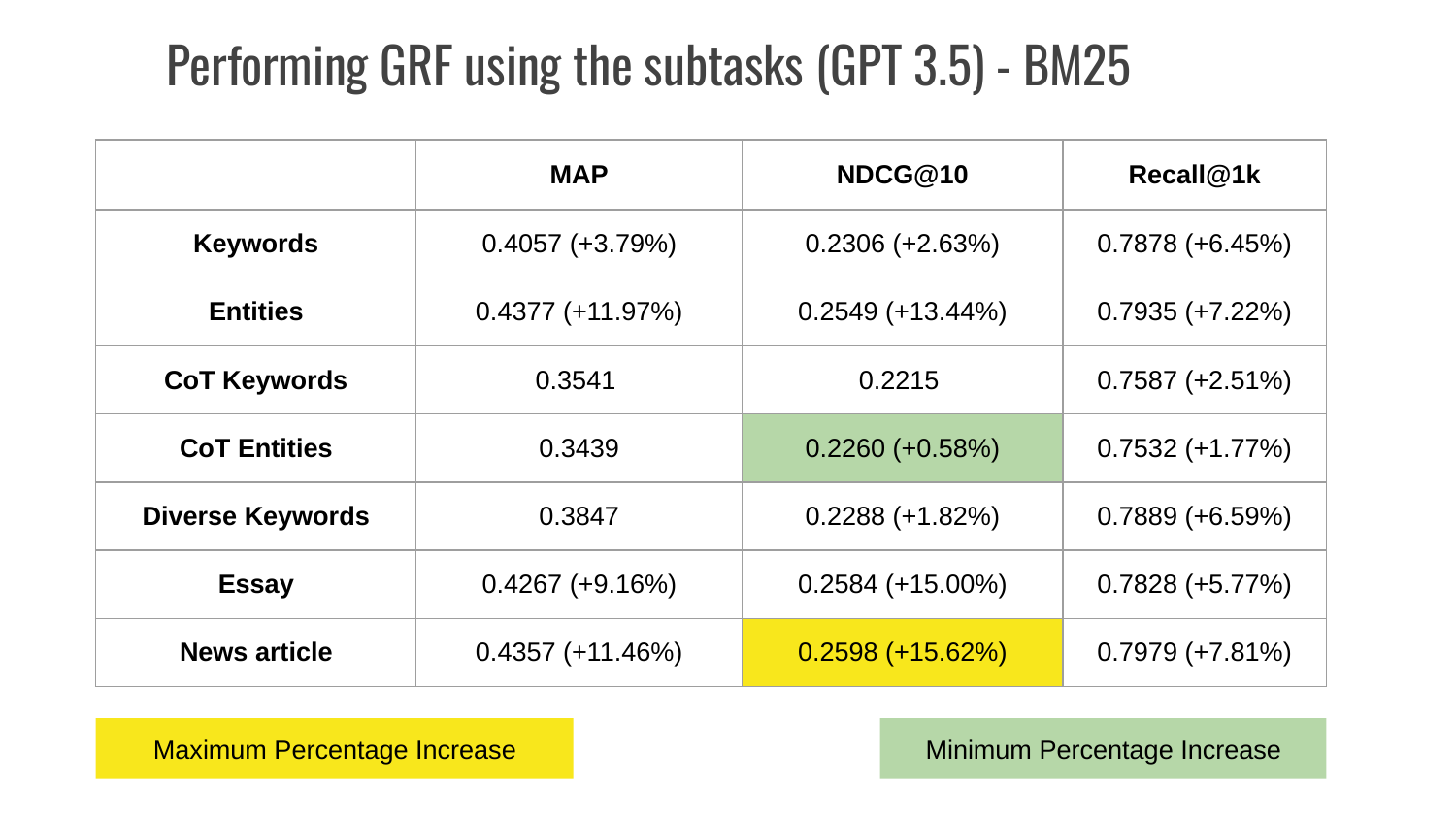

Performing GRF using the subtasks (GPT 3.5) - BM25
|  | MAP | NDCG@10 | Recall@1k |
| --- | --- | --- | --- |
| Keywords | 0.4057 (+3.79%) | 0.2306 (+2.63%) | 0.7878 (+6.45%) |
| Entities | 0.4377 (+11.97%) | 0.2549 (+13.44%) | 0.7935 (+7.22%) |
| CoT Keywords | 0.3541 | 0.2215 | 0.7587 (+2.51%) |
| CoT Entities | 0.3439 | 0.2260 (+0.58%) | 0.7532 (+1.77%) |
| Diverse Keywords | 0.3847 | 0.2288 (+1.82%) | 0.7889 (+6.59%) |
| Essay | 0.4267 (+9.16%) | 0.2584 (+15.00%) | 0.7828 (+5.77%) |
| News article | 0.4357 (+11.46%) | 0.2598 (+15.62%) | 0.7979 (+7.81%) |
Maximum Percentage Increase
Minimum Percentage Increase